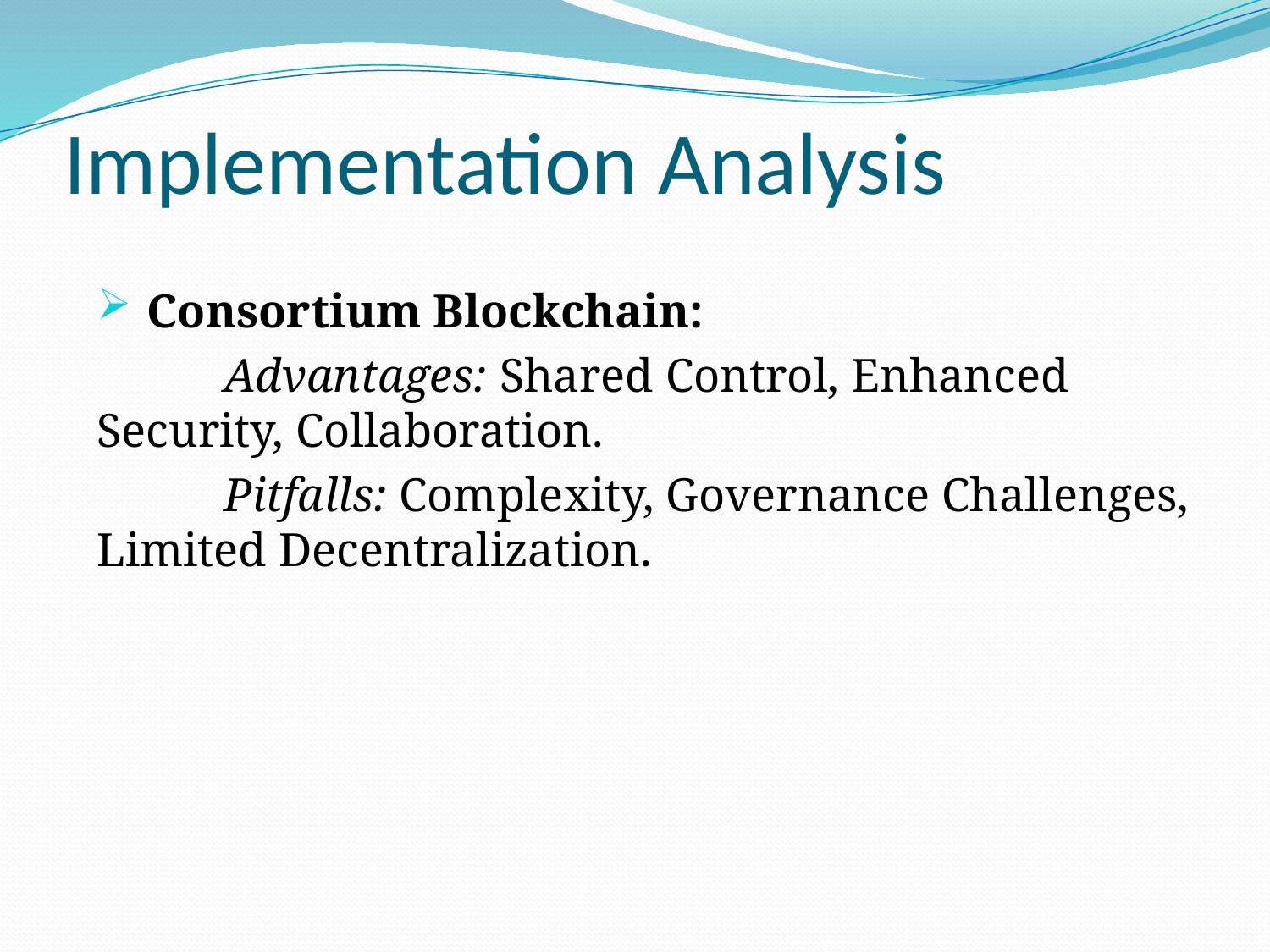

# Implementation Analysis

 Consortium Blockchain:
	Advantages: Shared Control, Enhanced Security, Collaboration.
	Pitfalls: Complexity, Governance Challenges, Limited Decentralization.